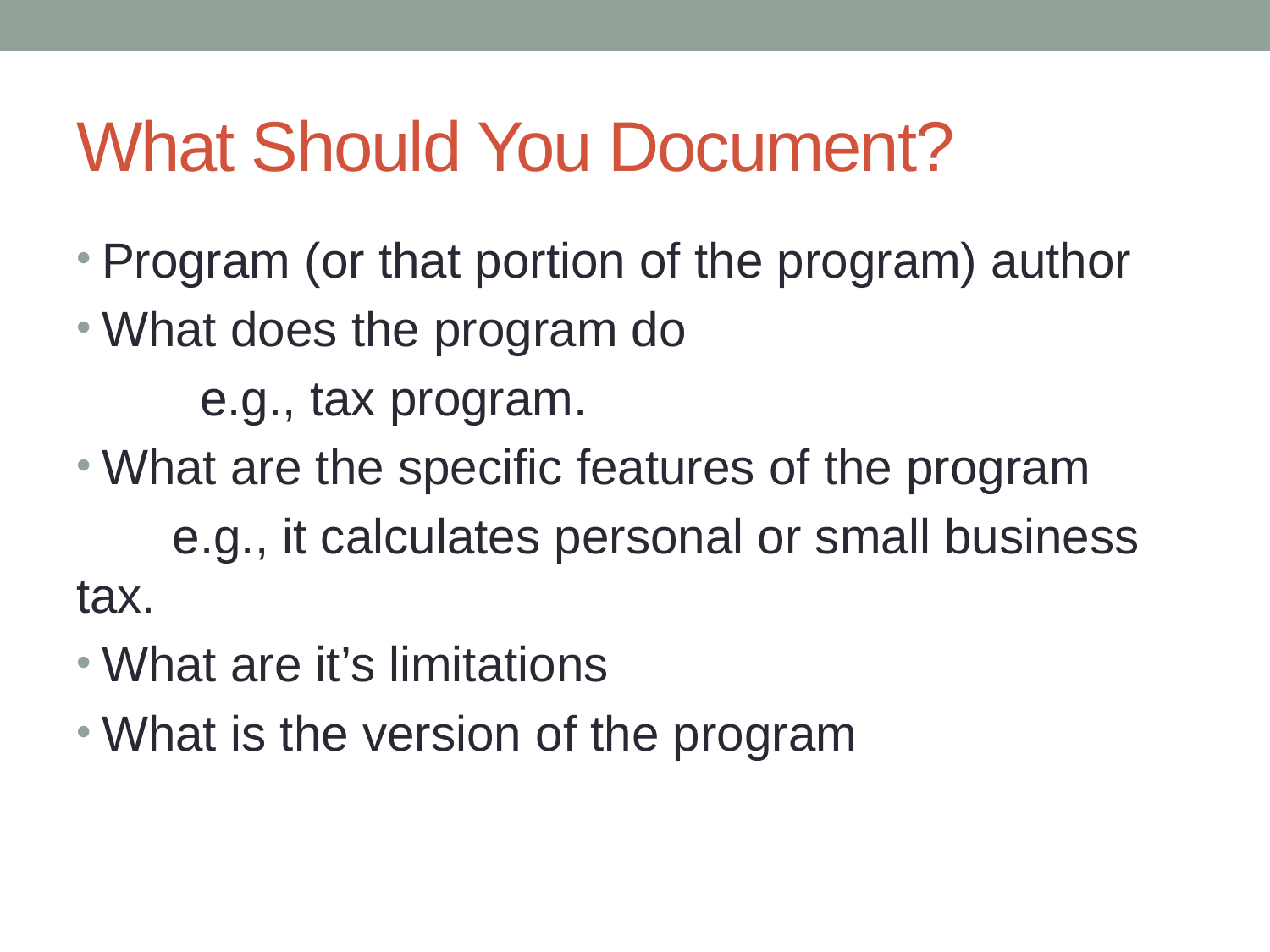

# What Should You Document?
Program (or that portion of the program) author
What does the program do
         e.g., tax program.
What are the specific features of the program
       e.g., it calculates personal or small business tax.
What are it’s limitations
What is the version of the program